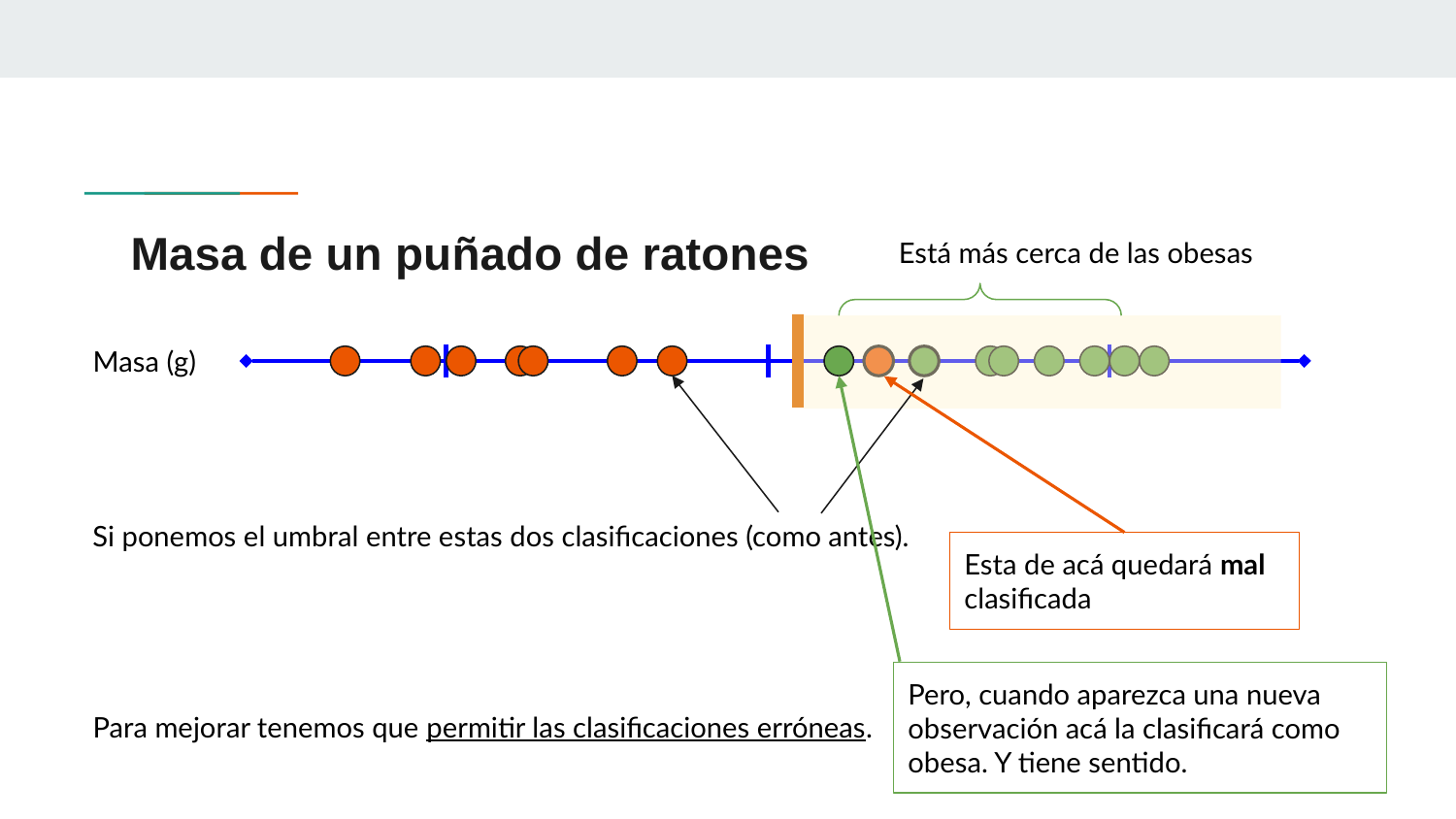

# Masa de un puñado de ratones
Está más cerca de las obesas

Masa (g)

Si ponemos el umbral entre estas dos clasificaciones (como antes).
Esta de acá quedará mal clasificada
Pero, cuando aparezca una nueva observación acá la clasificará como obesa. Y tiene sentido.
Para mejorar tenemos que permitir las clasificaciones erróneas.